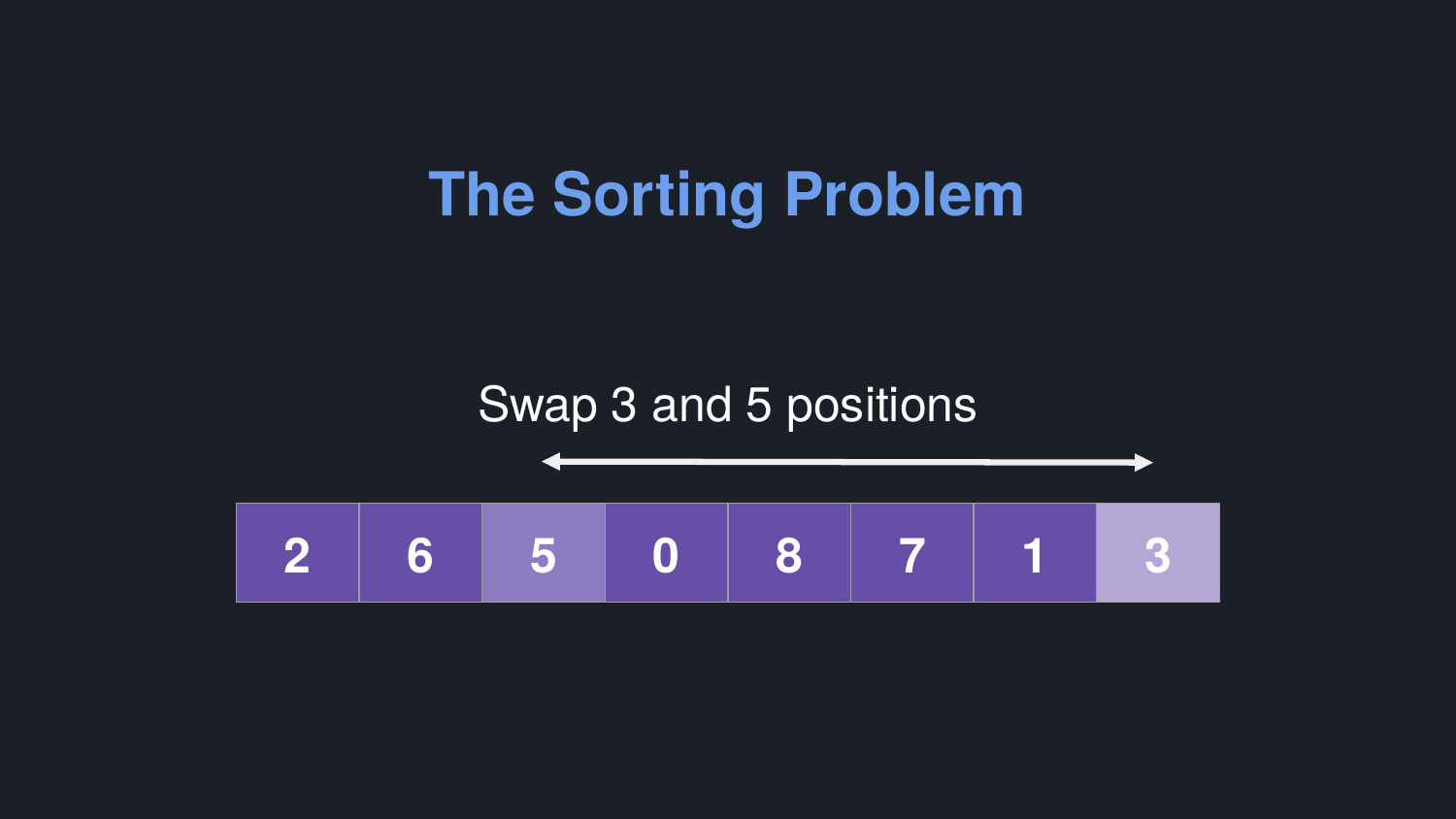

The Sorting Problem

Swap 3 and 5 positions

| 2 | 6 | 5 | 0 | 8 | 7 | 1 | 3 |
| --- | --- | --- | --- | --- | --- | --- | --- |